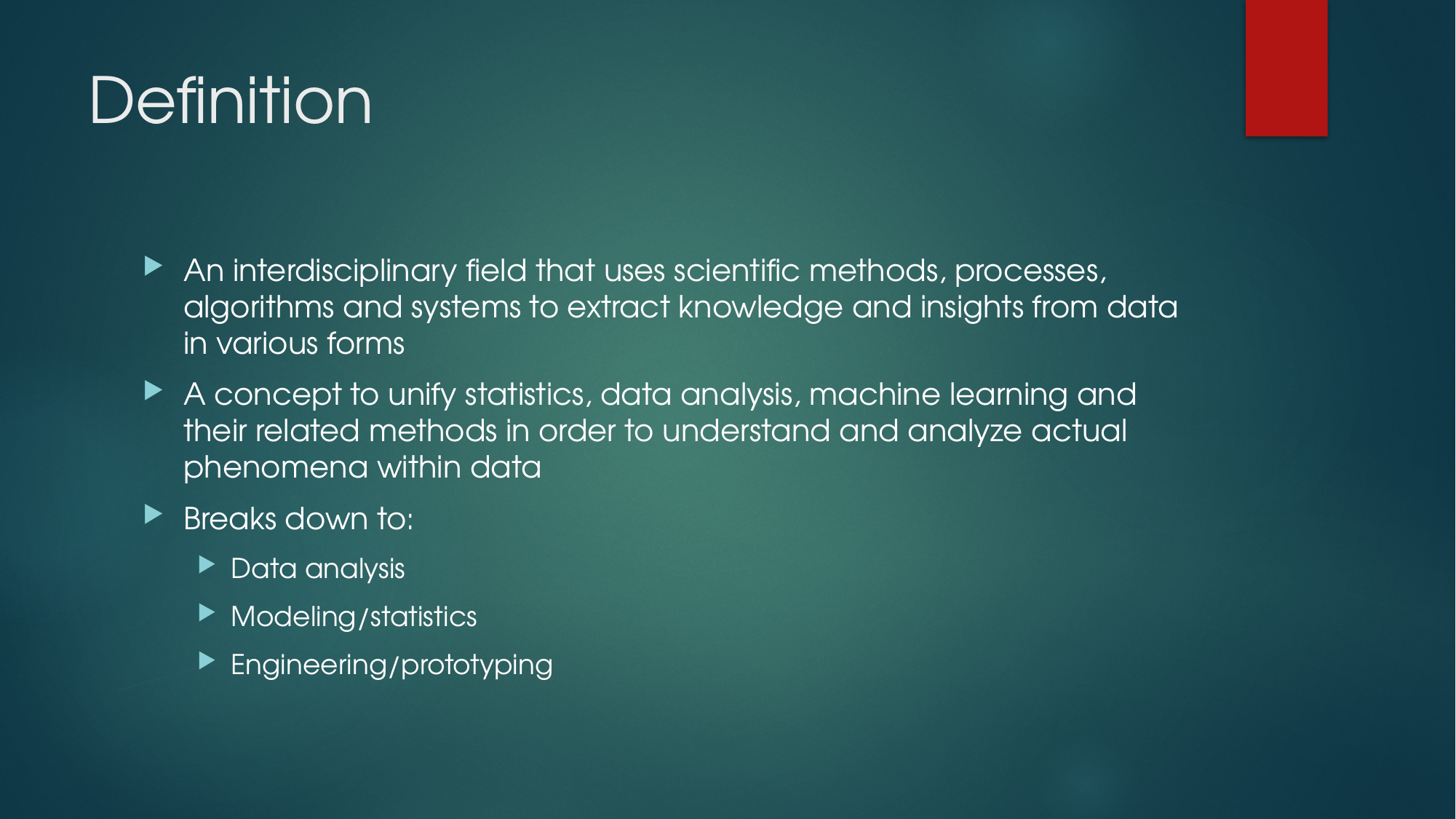

# Definition
An interdisciplinary field that uses scientific methods, processes, algorithms and systems to extract knowledge and insights from data in various forms
A concept to unify statistics, data analysis, machine learning and their related methods in order to understand and analyze actual phenomena within data
Breaks down to:
Data analysis
Modeling/statistics
Engineering/prototyping